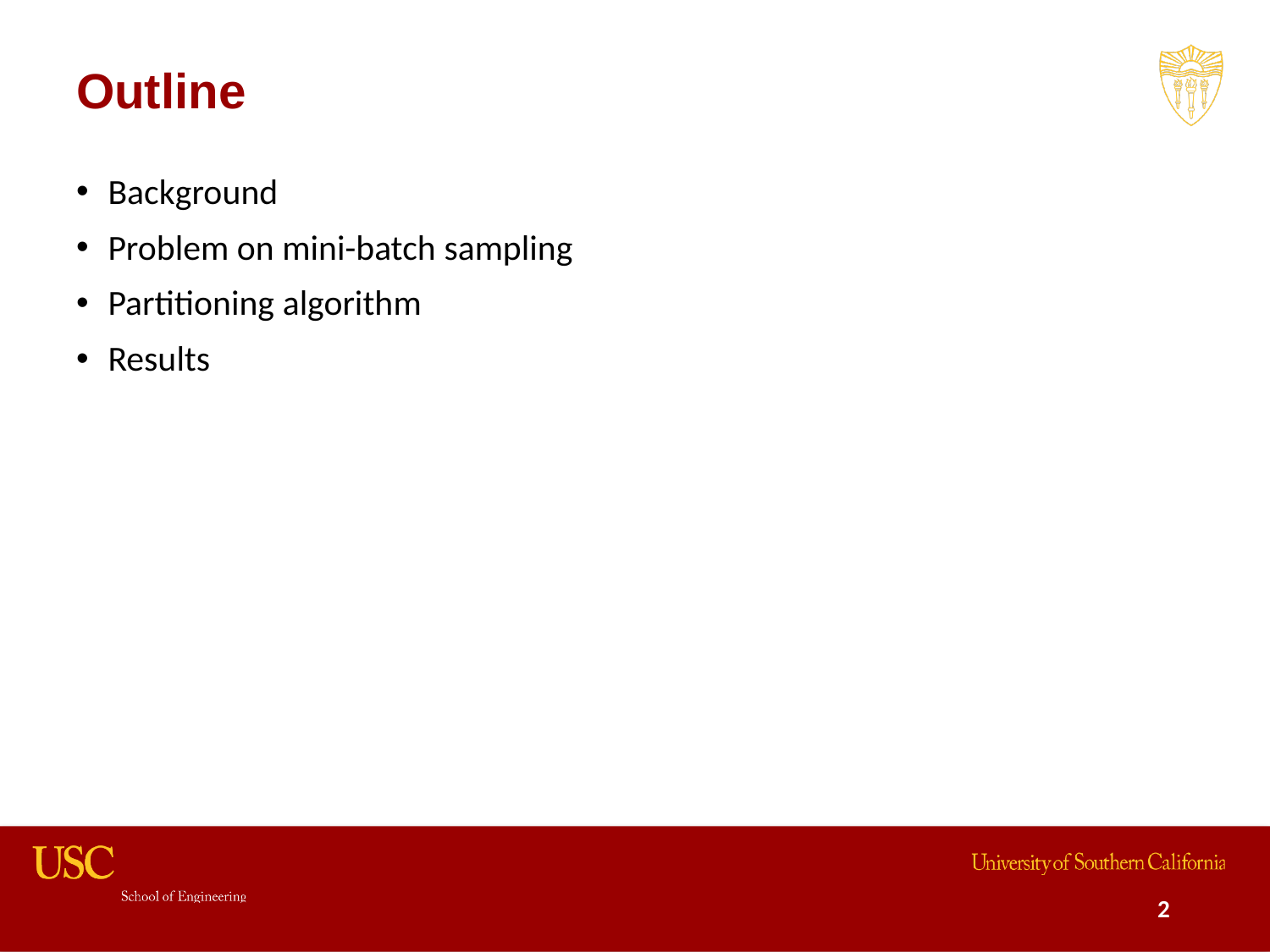

# Outline
Background
Problem on mini-batch sampling
Partitioning algorithm
Results
2